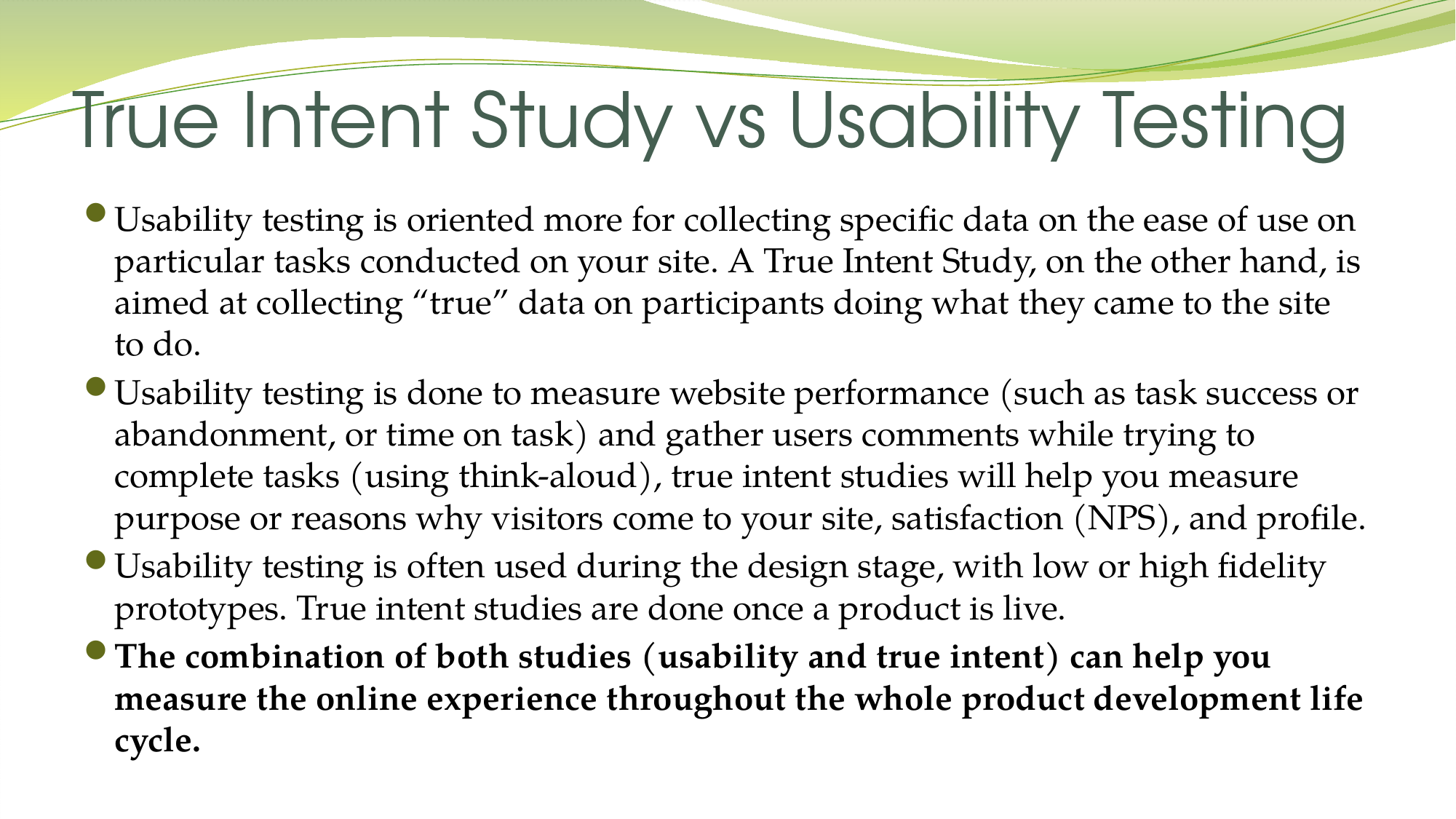

# True Intent Study vs Usability Testing
Usability testing is oriented more for collecting specific data on the ease of use on particular tasks conducted on your site. A True Intent Study, on the other hand, is aimed at collecting “true” data on participants doing what they came to the site to do.
Usability testing is done to measure website performance (such as task success or abandonment, or time on task) and gather users comments while trying to complete tasks (using think-aloud), true intent studies will help you measure purpose or reasons why visitors come to your site, satisfaction (NPS), and profile.
Usability testing is often used during the design stage, with low or high fidelity prototypes. True intent studies are done once a product is live.
The combination of both studies (usability and true intent) can help you measure the online experience throughout the whole product development life cycle.